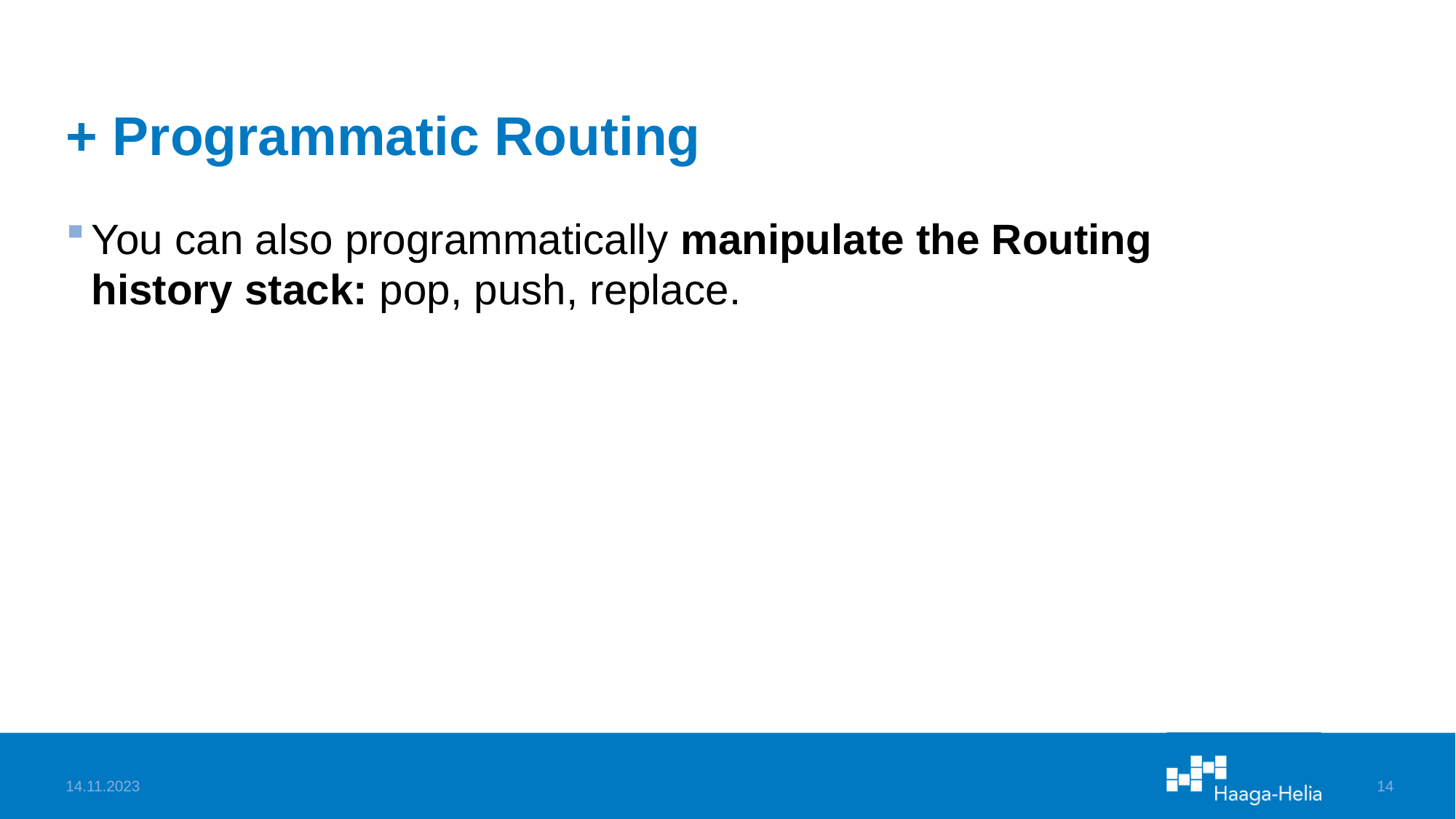

# + Programmatic Routing
You can also programmatically manipulate the Routing history stack: pop, push, replace.
14.11.2023

14